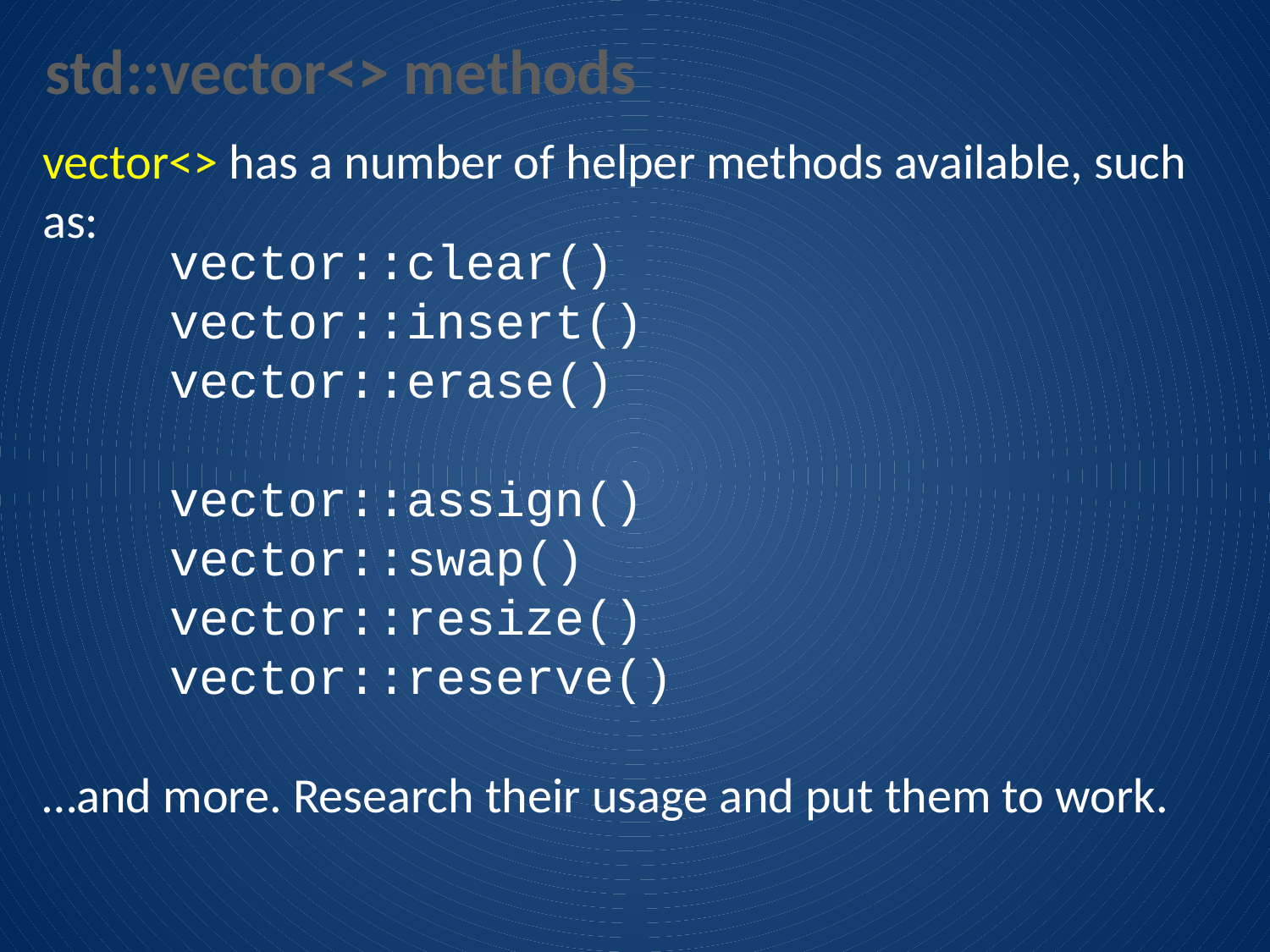

std::vector<> methods
vector<> has a number of helper methods available, such as:
vector::clear()
vector::insert()
vector::erase()

vector::assign()
vector::swap()
vector::resize()
vector::reserve()

…and more. Research their usage and put them to work.